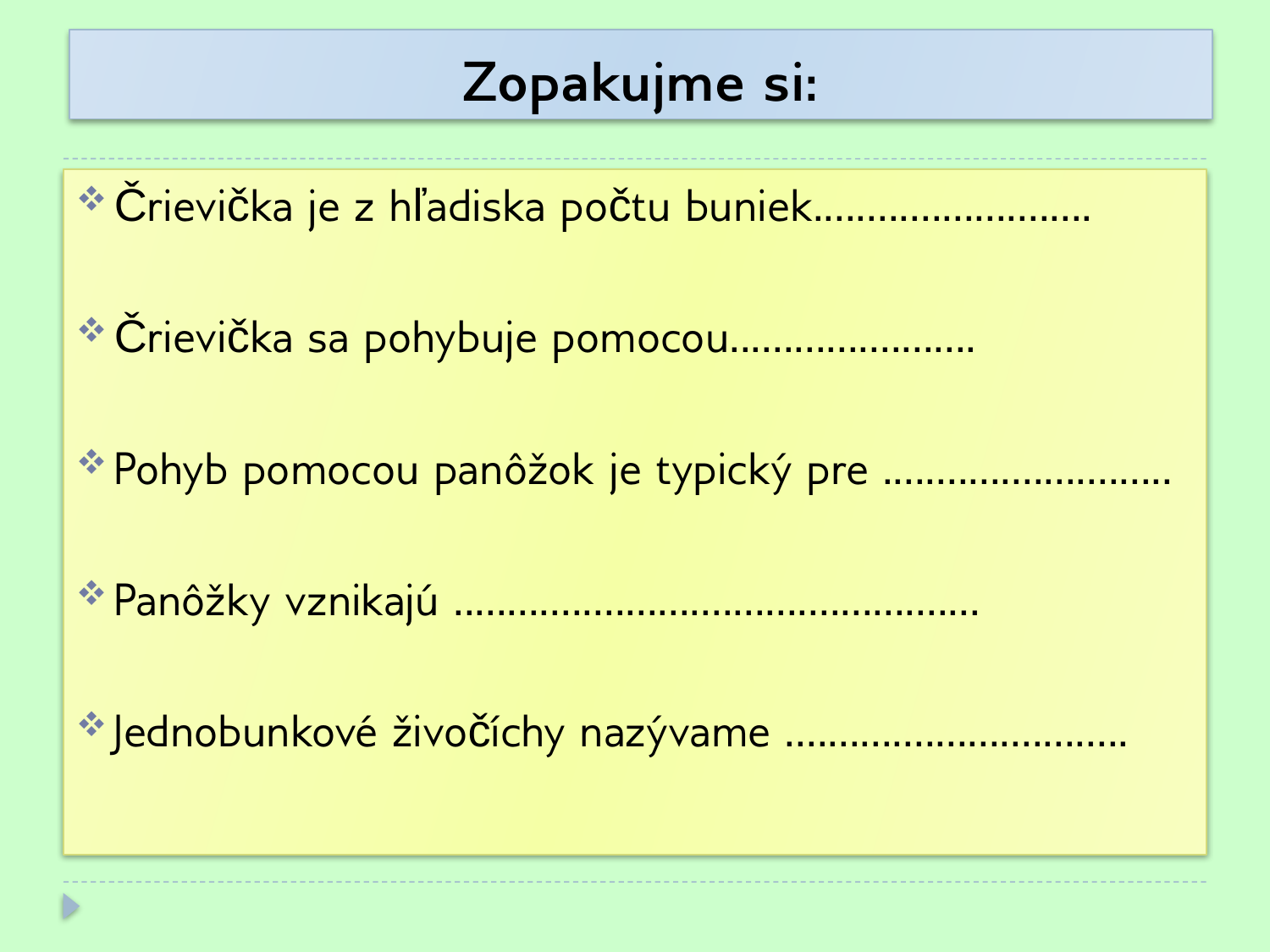

# Zopakujme si:
Črievička je z hľadiska počtu buniek..........................

Črievička sa pohybuje pomocou.......................

Pohyb pomocou panôžok je typický pre ...........................

Panôžky vznikajú .................................................

Jednobunkové živočíchy nazývame ................................